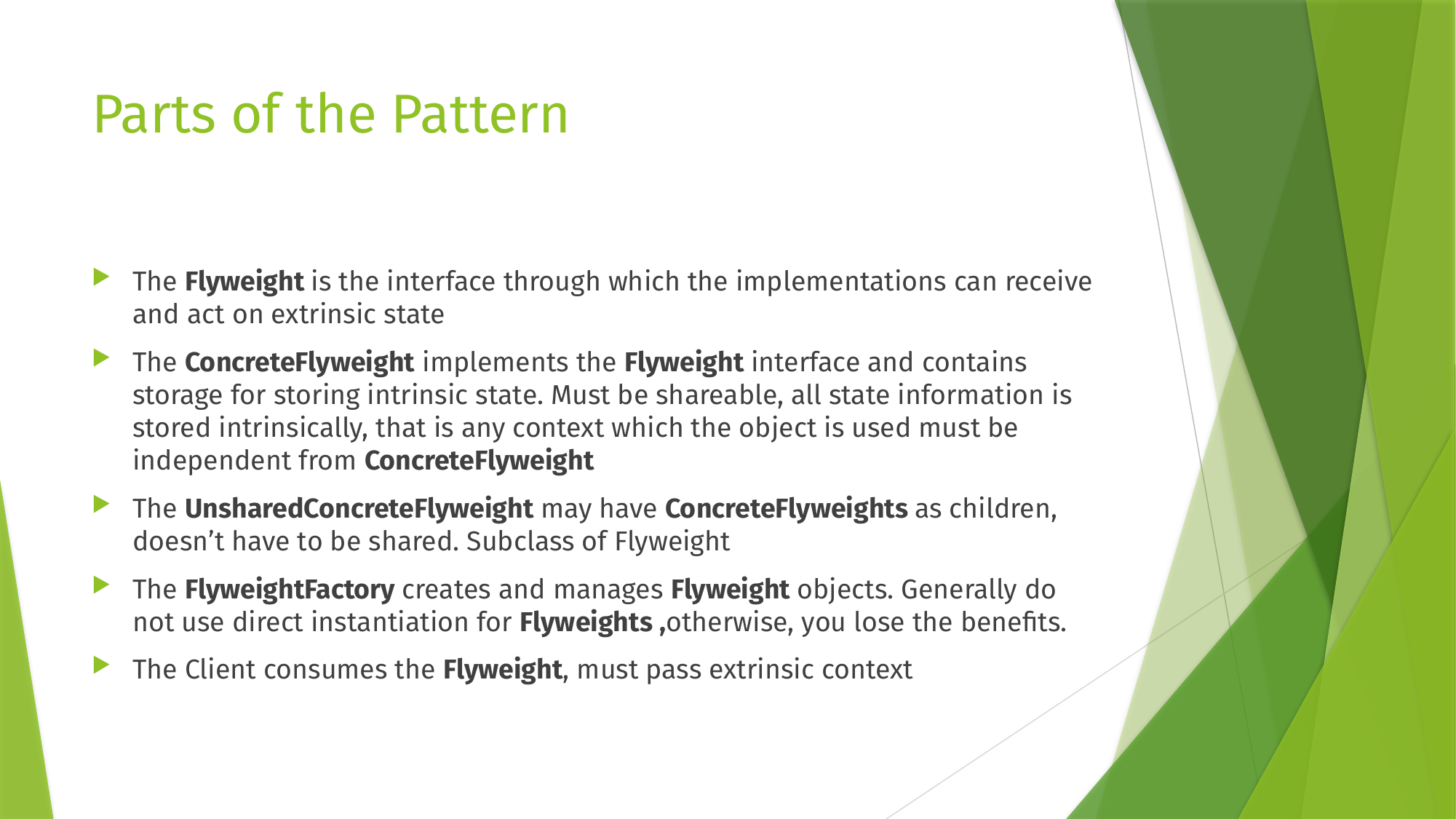

# Parts of the Pattern
The Flyweight is the interface through which the implementations can receive and act on extrinsic state
The ConcreteFlyweight implements the Flyweight interface and contains storage for storing intrinsic state. Must be shareable, all state information is stored intrinsically, that is any context which the object is used must be independent from ConcreteFlyweight
The UnsharedConcreteFlyweight may have ConcreteFlyweights as children, doesn’t have to be shared. Subclass of Flyweight
The FlyweightFactory creates and manages Flyweight objects. Generally do not use direct instantiation for Flyweights ,otherwise, you lose the benefits.
The Client consumes the Flyweight, must pass extrinsic context